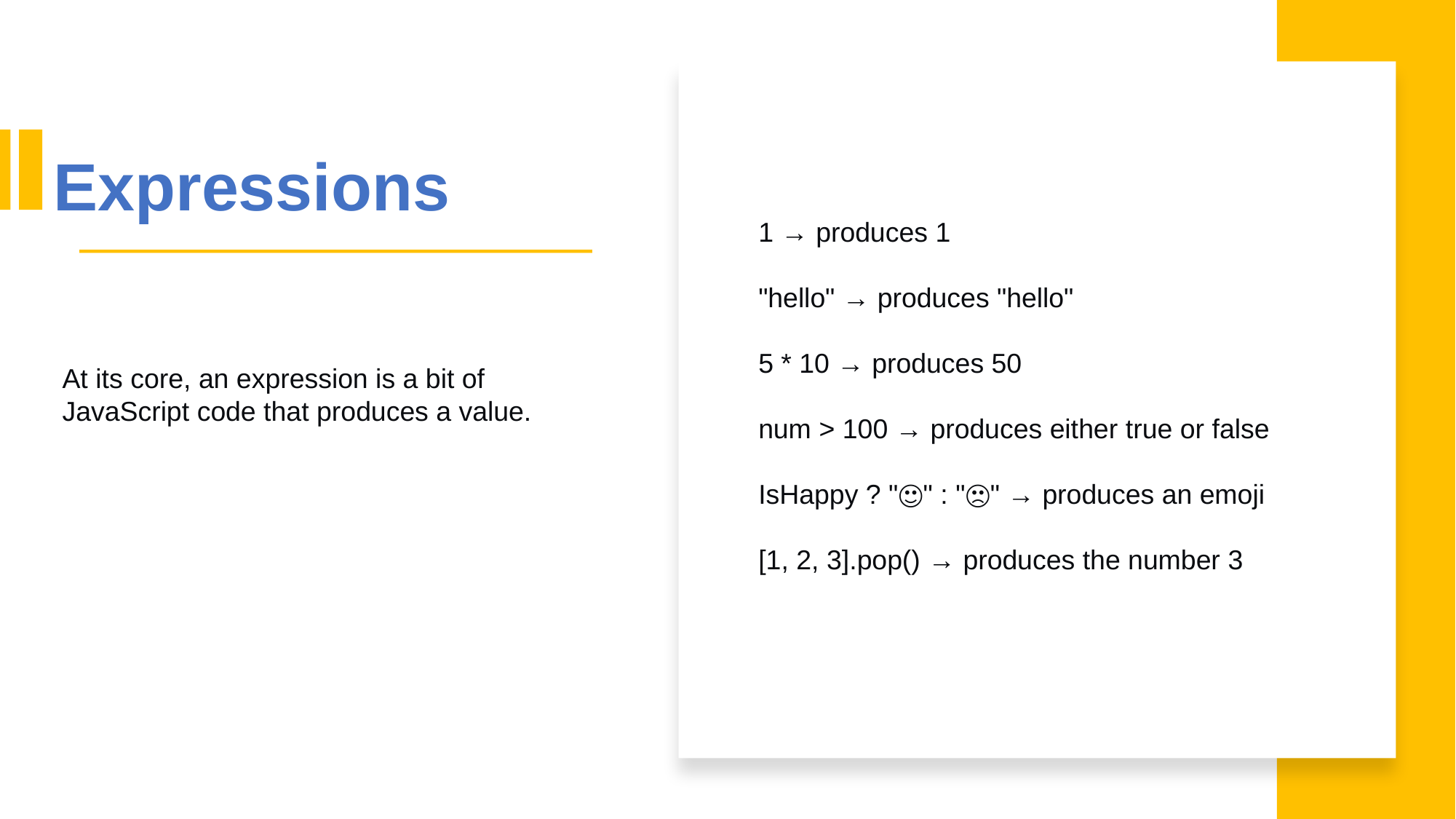

# Expressions

1 → produces 1

"hello" → produces "hello"

5 * 10 → produces 50

num > 100 → produces either true or false

IsHappy ? "🙂" : "🙁" → produces an emoji

[1, 2, 3].pop() → produces the number 3

At its core, an expression is a bit of JavaScript code that produces a value.